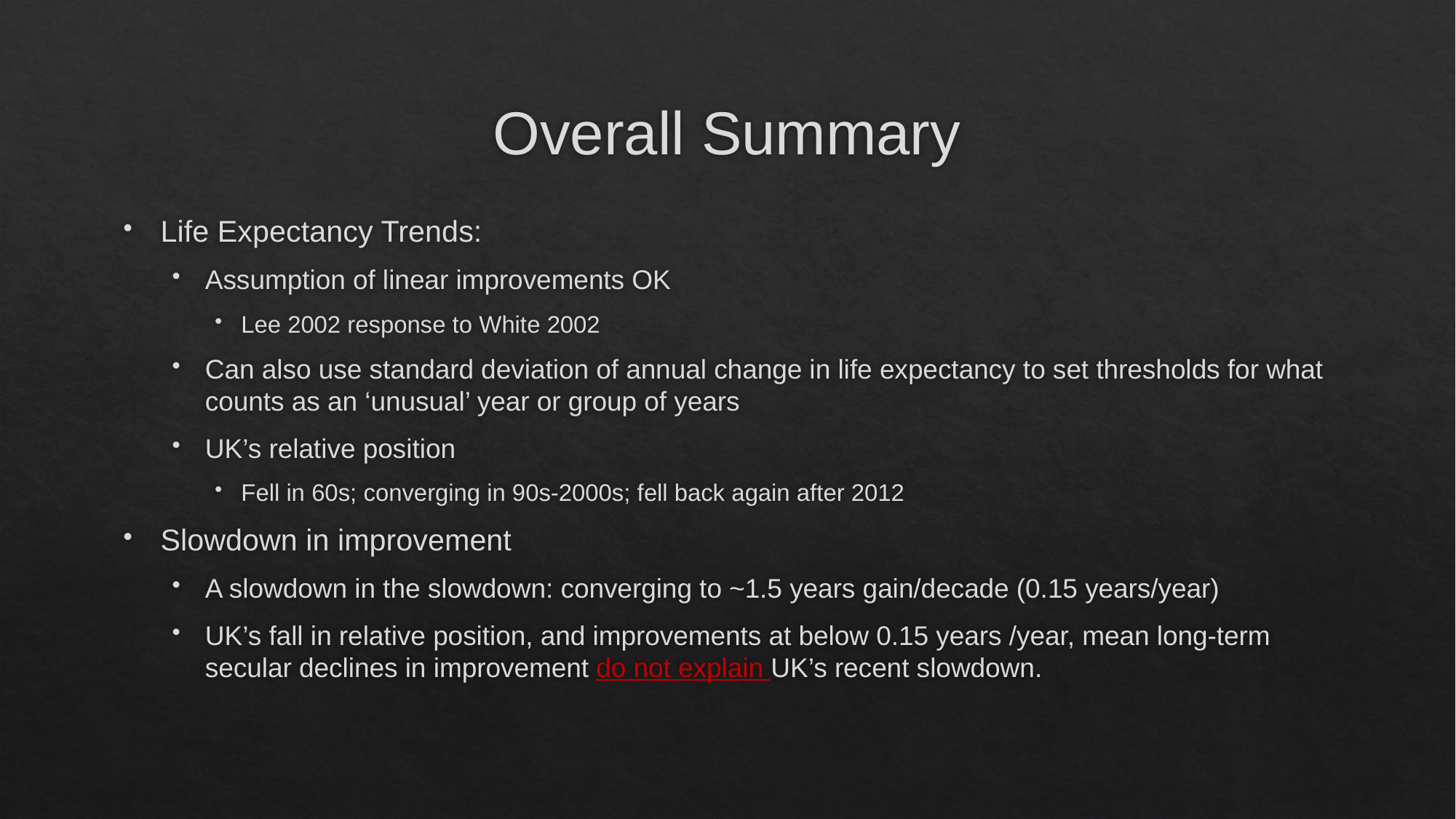

# Overall Summary
Life Expectancy Trends:
Assumption of linear improvements OK
Lee 2002 response to White 2002
Can also use standard deviation of annual change in life expectancy to set thresholds for what counts as an ‘unusual’ year or group of years
UK’s relative position
Fell in 60s; converging in 90s-2000s; fell back again after 2012
Slowdown in improvement
A slowdown in the slowdown: converging to ~1.5 years gain/decade (0.15 years/year)
UK’s fall in relative position, and improvements at below 0.15 years /year, mean long-term secular declines in improvement do not explain UK’s recent slowdown.